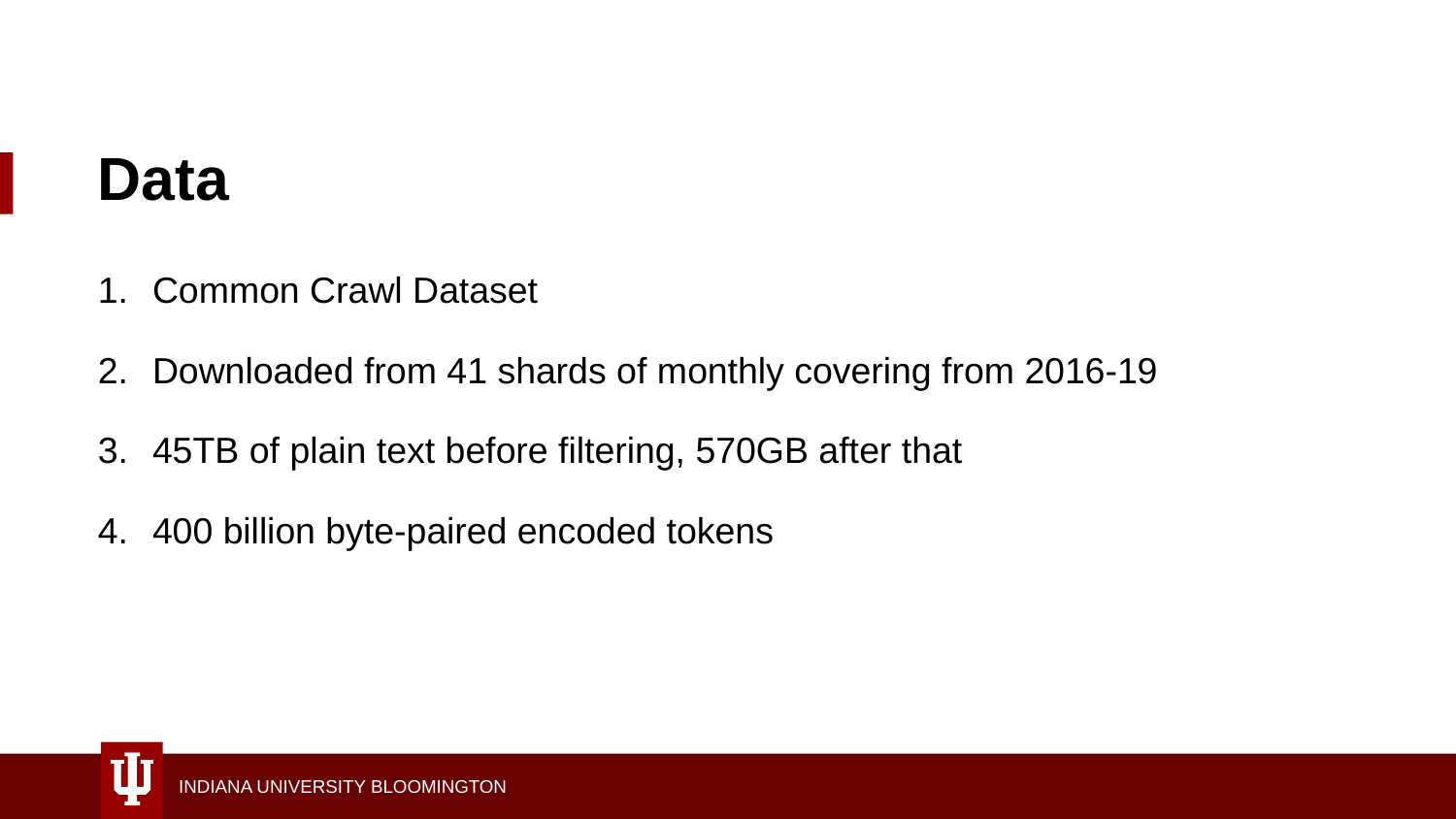

# Data
Common Crawl Dataset
Downloaded from 41 shards of monthly covering from 2016-19
45TB of plain text before filtering, 570GB after that
400 billion byte-paired encoded tokens